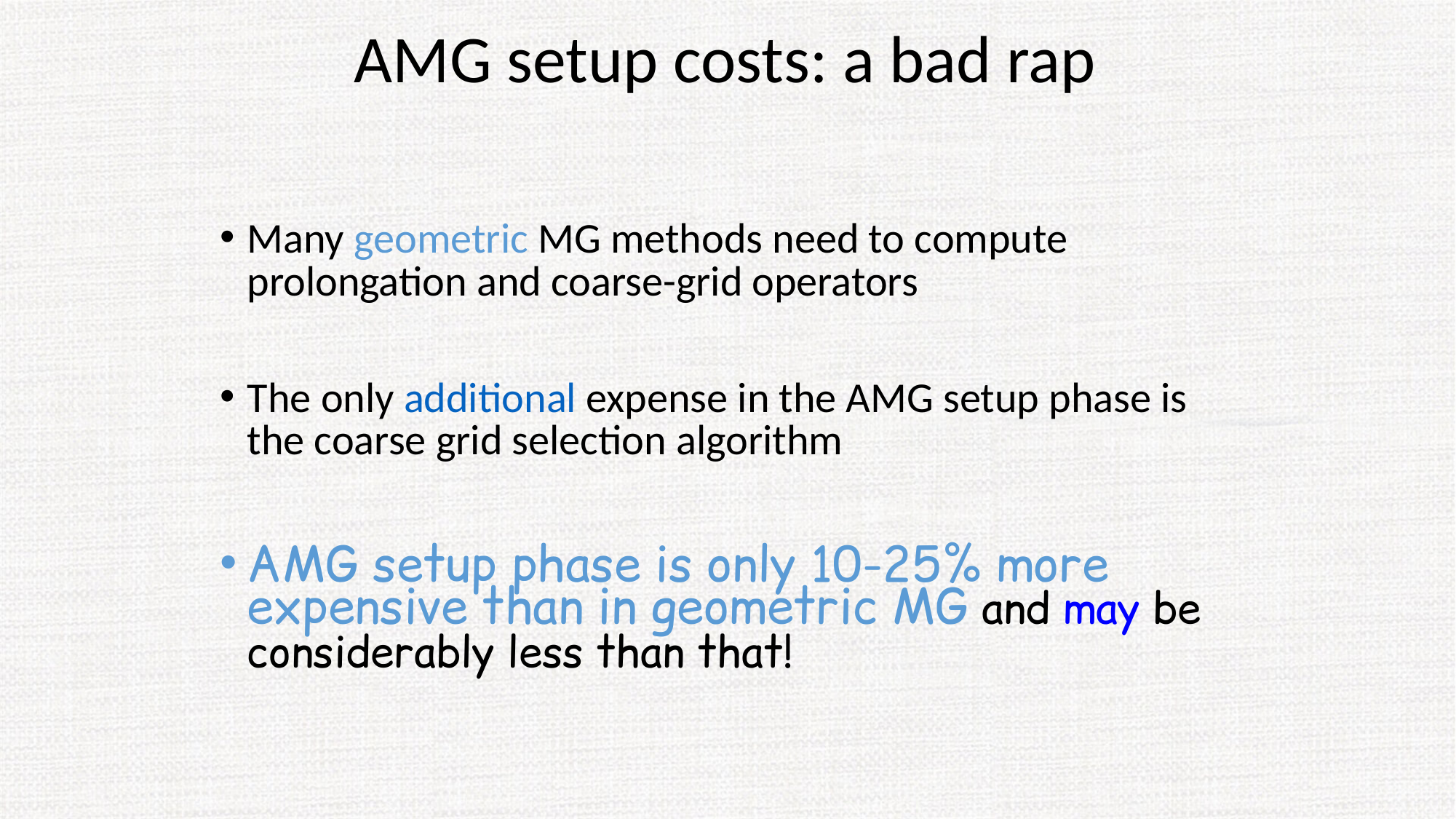

# AMG setup costs: a bad rap
Many geometric MG methods need to compute prolongation and coarse-grid operators
The only additional expense in the AMG setup phase is the coarse grid selection algorithm
AMG setup phase is only 10-25% more expensive than in geometric MG and may be considerably less than that!